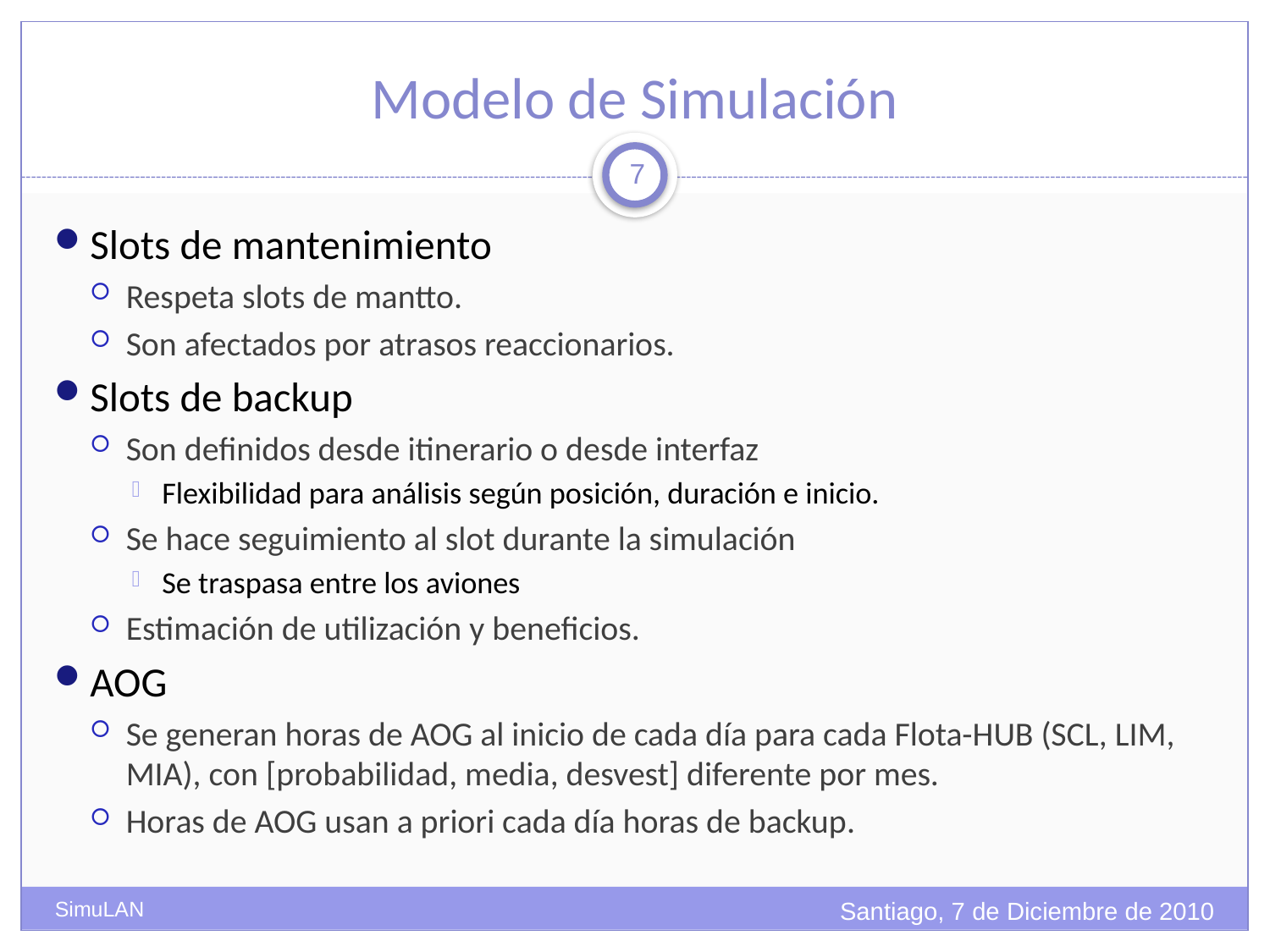

# Modelo de Simulación
7
Slots de mantenimiento
Respeta slots de mantto.
Son afectados por atrasos reaccionarios.
Slots de backup
Son definidos desde itinerario o desde interfaz
Flexibilidad para análisis según posición, duración e inicio.
Se hace seguimiento al slot durante la simulación
Se traspasa entre los aviones
Estimación de utilización y beneficios.
AOG
Se generan horas de AOG al inicio de cada día para cada Flota-HUB (SCL, LIM, MIA), con [probabilidad, media, desvest] diferente por mes.
Horas de AOG usan a priori cada día horas de backup.
Santiago, 7 de Diciembre de 2010
SimuLAN